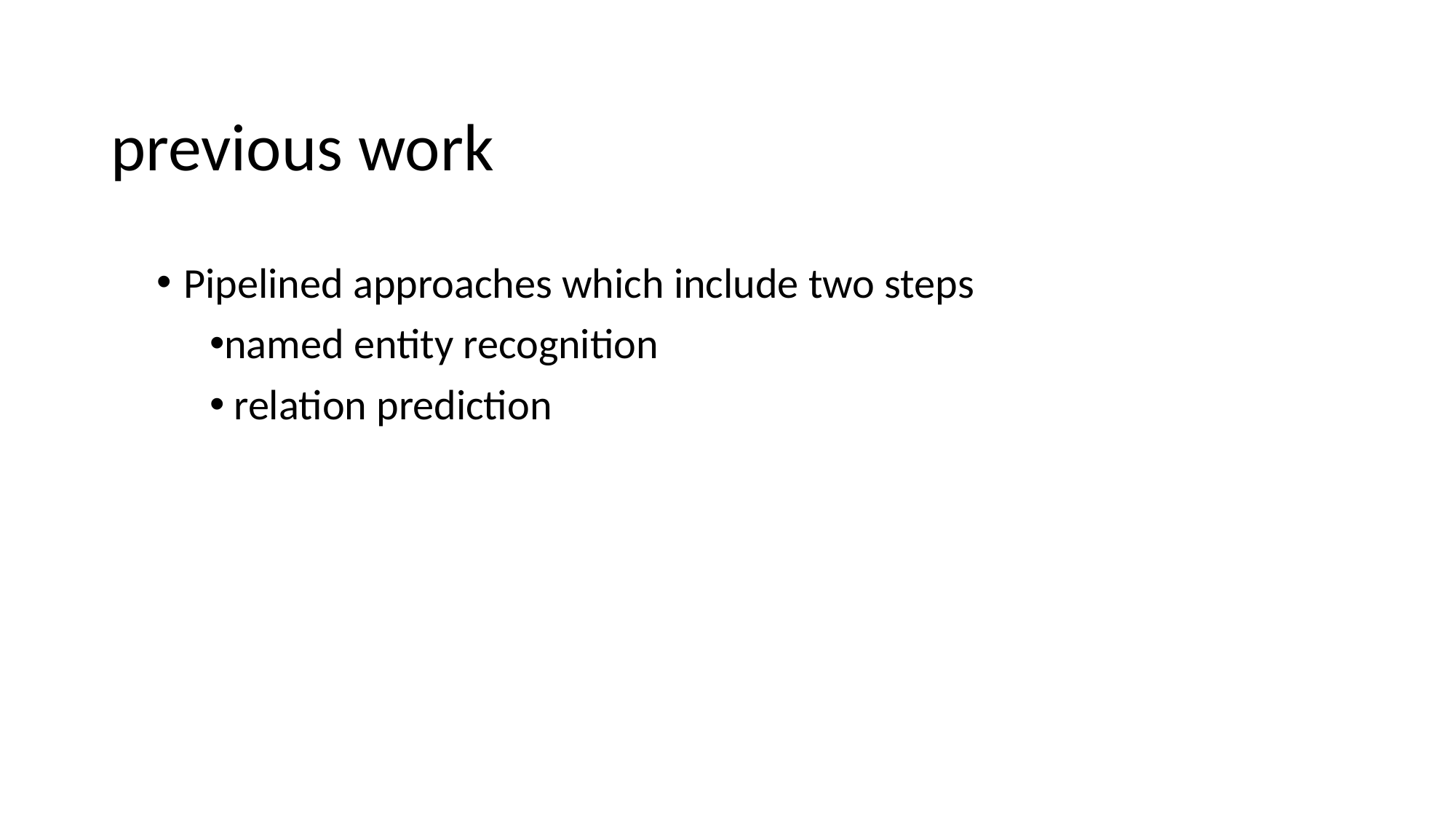

# previous work
Pipelined approaches which include two steps
named entity recognition
 relation prediction